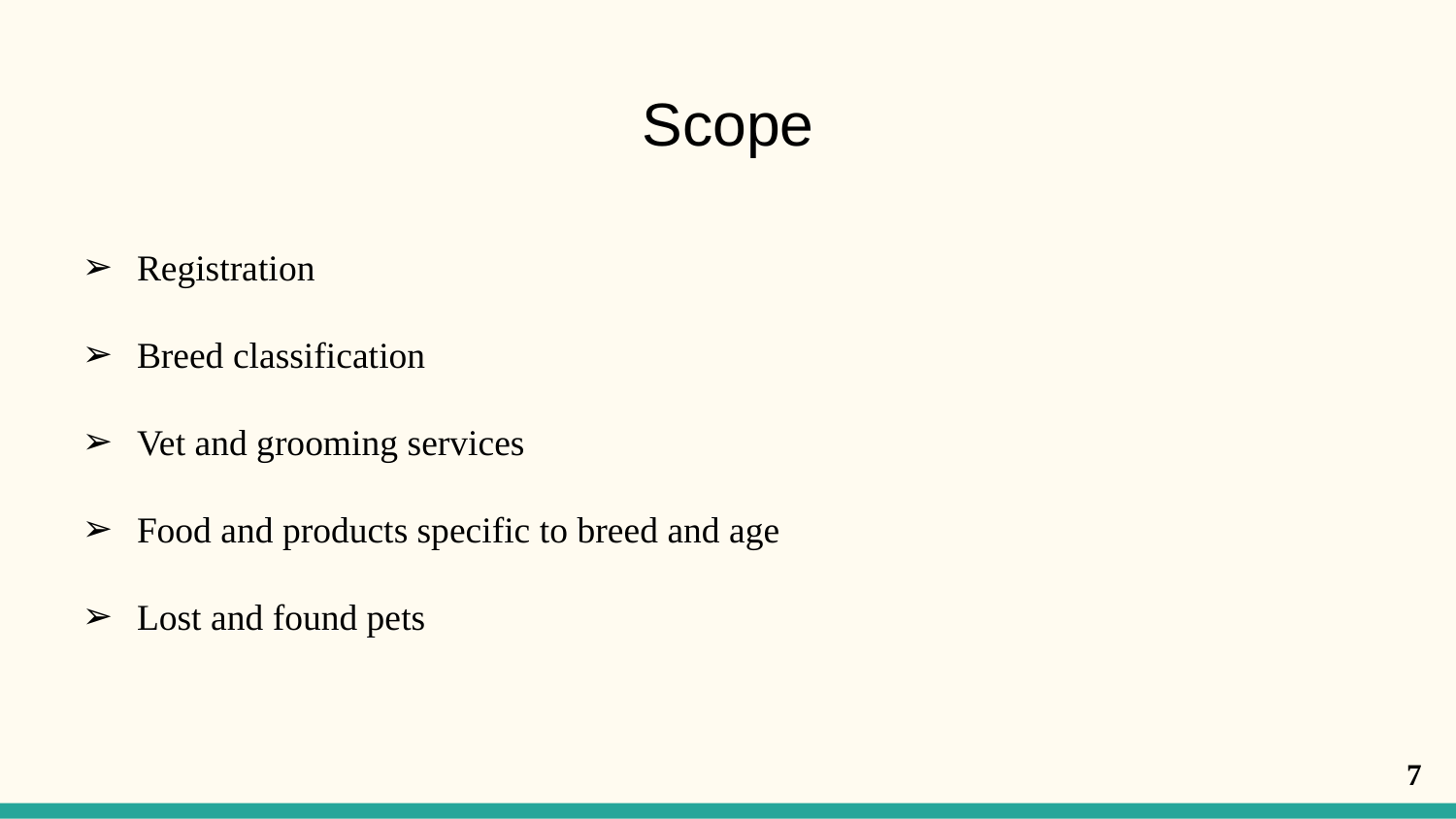

# Scope
Registration
Breed classification
Vet and grooming services
Food and products specific to breed and age
Lost and found pets
7